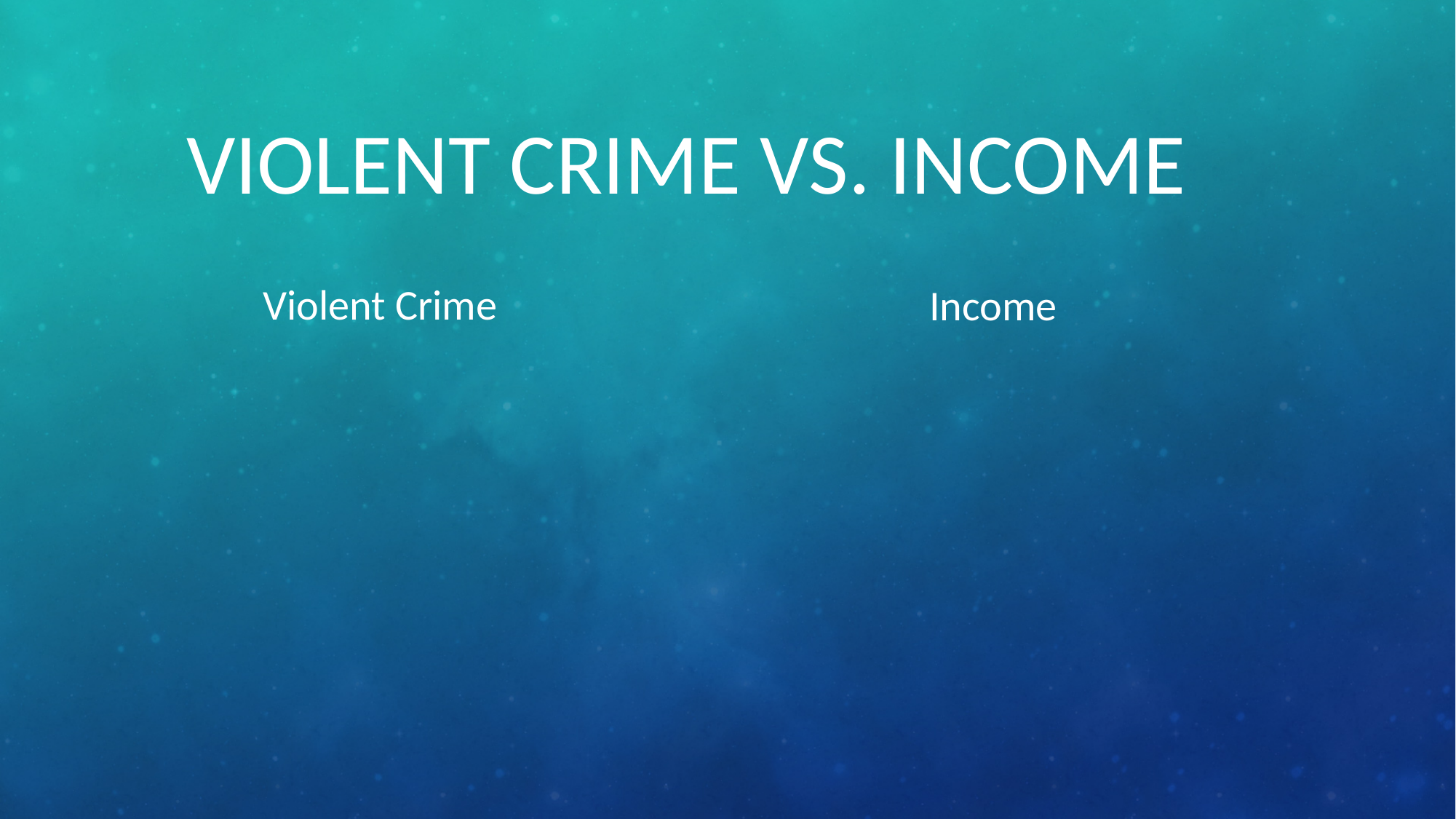

# Violent crime vs. income
Violent Crime
Income